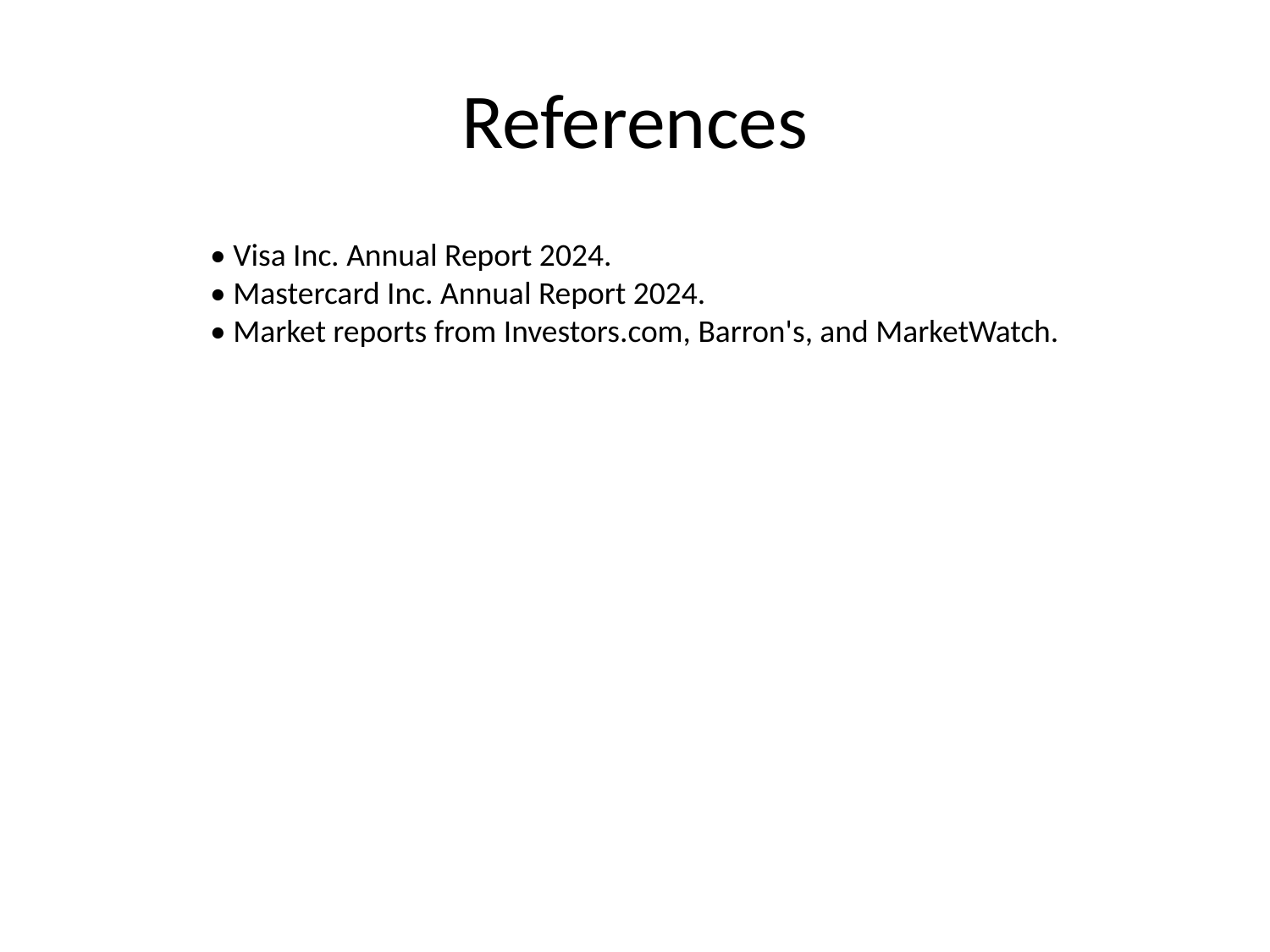

# References

• Visa Inc. Annual Report 2024.
• Mastercard Inc. Annual Report 2024.
• Market reports from Investors.com, Barron's, and MarketWatch.